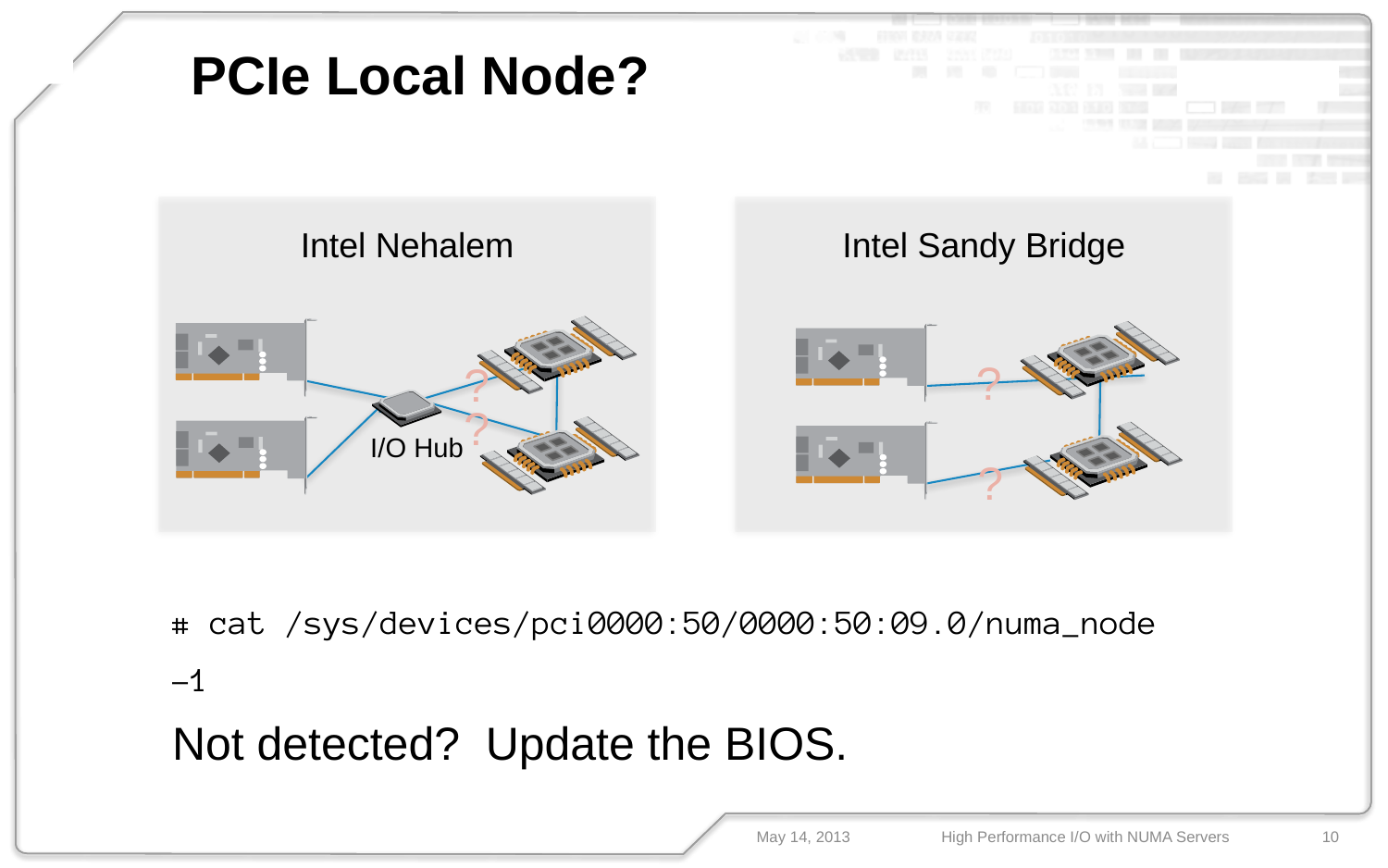

FUIO
# PCIe Local Node?
N-IO
FUSION-IO

# cat /sys/devices/pci0000:50/0000:50:09.0/numa_node
-1
Not detected?  Update the BIOS.

Intel Nehalem
Intel Sandy Bridge

?
?

?

I/O Hub

?

May 14, 2013
High Performance I/O with NUMA Servers
10